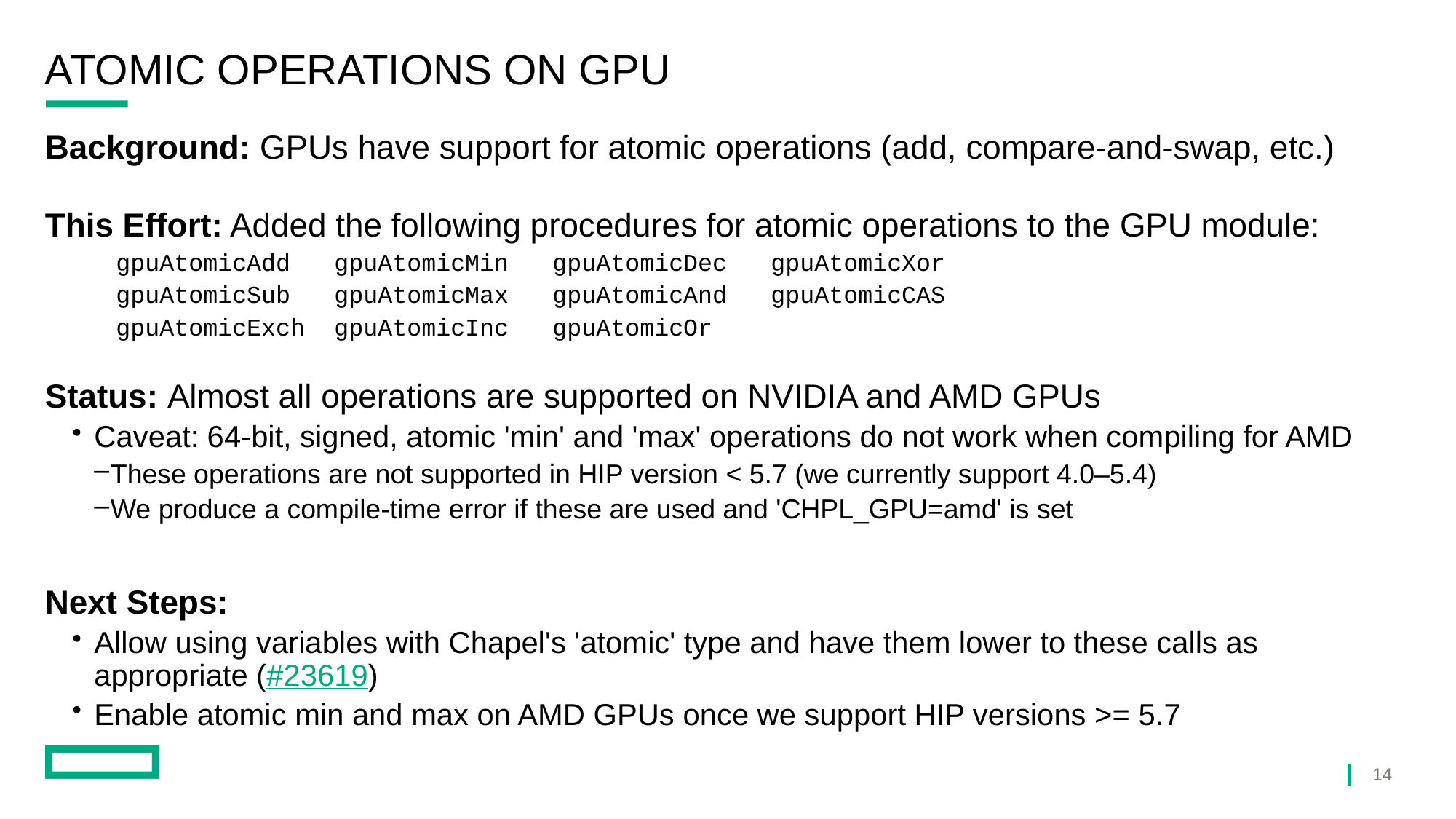

# Atomic operations on gpu
Background: GPUs have support for atomic operations (add, compare-and-swap, etc.)
This Effort: Added the following procedures for atomic operations to the GPU module:
gpuAtomicAdd	gpuAtomicMin	gpuAtomicDec	gpuAtomicXor
gpuAtomicSub	gpuAtomicMax	gpuAtomicAnd	gpuAtomicCAS
gpuAtomicExch	gpuAtomicInc	gpuAtomicOr

Status: Almost all operations are supported on NVIDIA and AMD GPUs
Caveat: 64-bit, signed, atomic 'min' and 'max' operations do not work when compiling for AMD
These operations are not supported in HIP version < 5.7 (we currently support 4.0–5.4)
We produce a compile-time error if these are used and 'CHPL_GPU=amd' is set

Next Steps:
Allow using variables with Chapel's 'atomic' type and have them lower to these calls as appropriate (#23619)
Enable atomic min and max on AMD GPUs once we support HIP versions >= 5.7
14